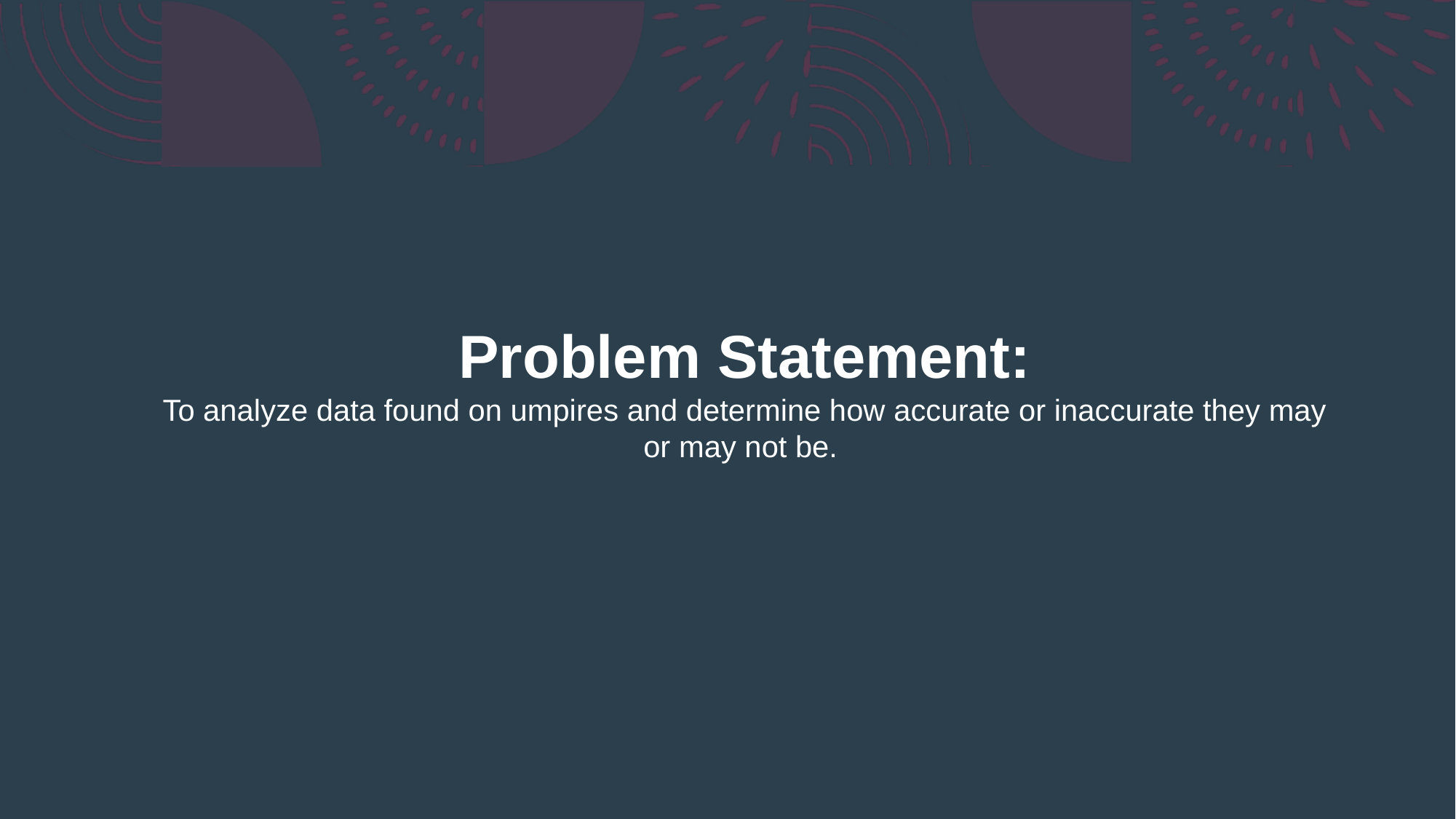

Problem Statement:
To analyze data found on umpires and determine how accurate or inaccurate they may or may not be.